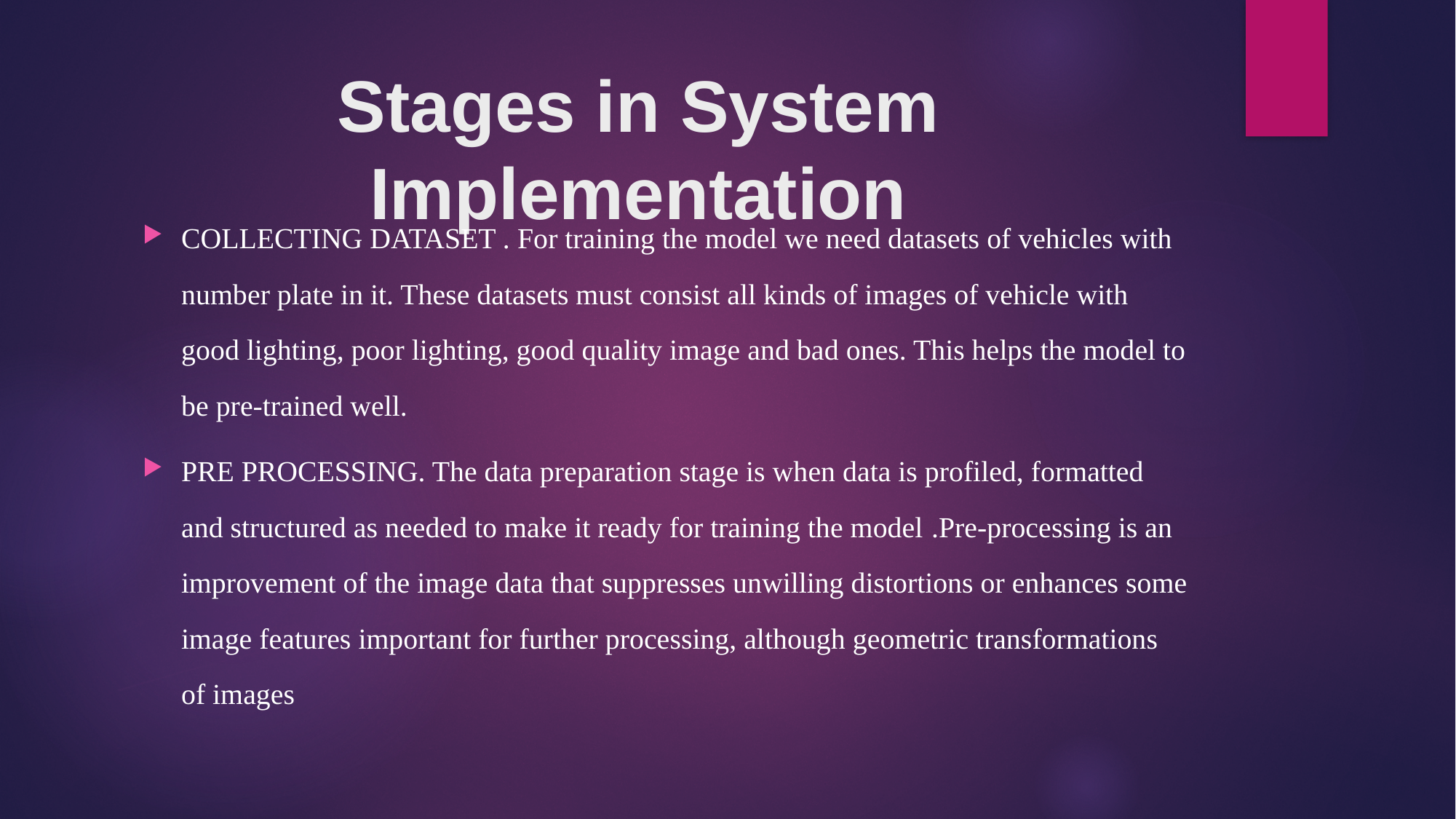

# Stages in System Implementation
COLLECTING DATASET . For training the model we need datasets of vehicles with number plate in it. These datasets must consist all kinds of images of vehicle with good lighting, poor lighting, good quality image and bad ones. This helps the model to be pre-trained well.
PRE PROCESSING. The data preparation stage is when data is profiled, formatted and structured as needed to make it ready for training the model .Pre-processing is an improvement of the image data that suppresses unwilling distortions or enhances some image features important for further processing, although geometric transformations of images